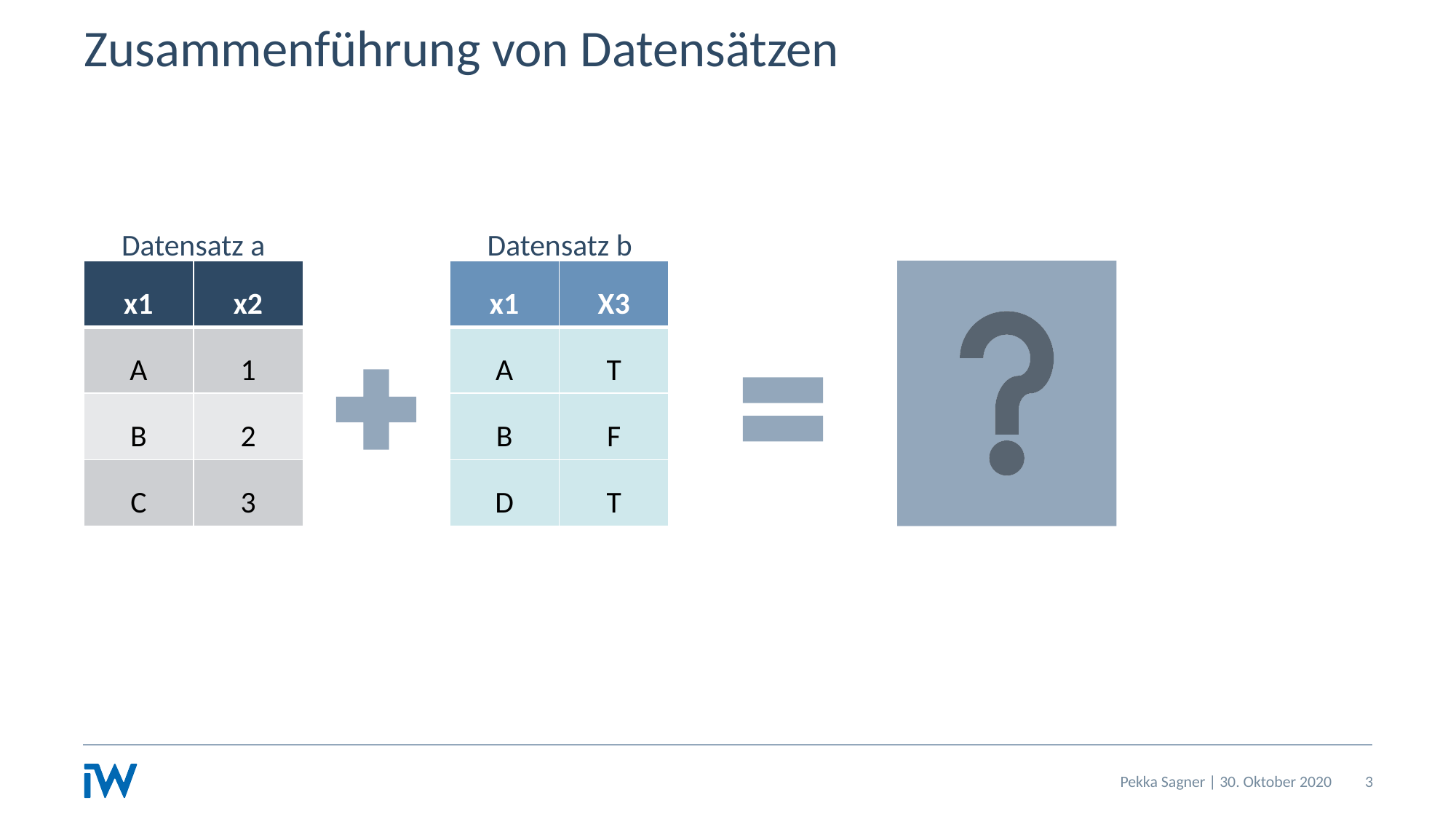

# Zusammenführung von Datensätzen

Datensatz a
Datensatz b
| x1 | x2 |
| --- | --- |
| A | 1 |
| B | 2 |
| C | 3 |
| x1 | X3 |
| --- | --- |
| A | T |
| B | F |
| D | T |

Pekka Sagner | 30. Oktober 2020
3